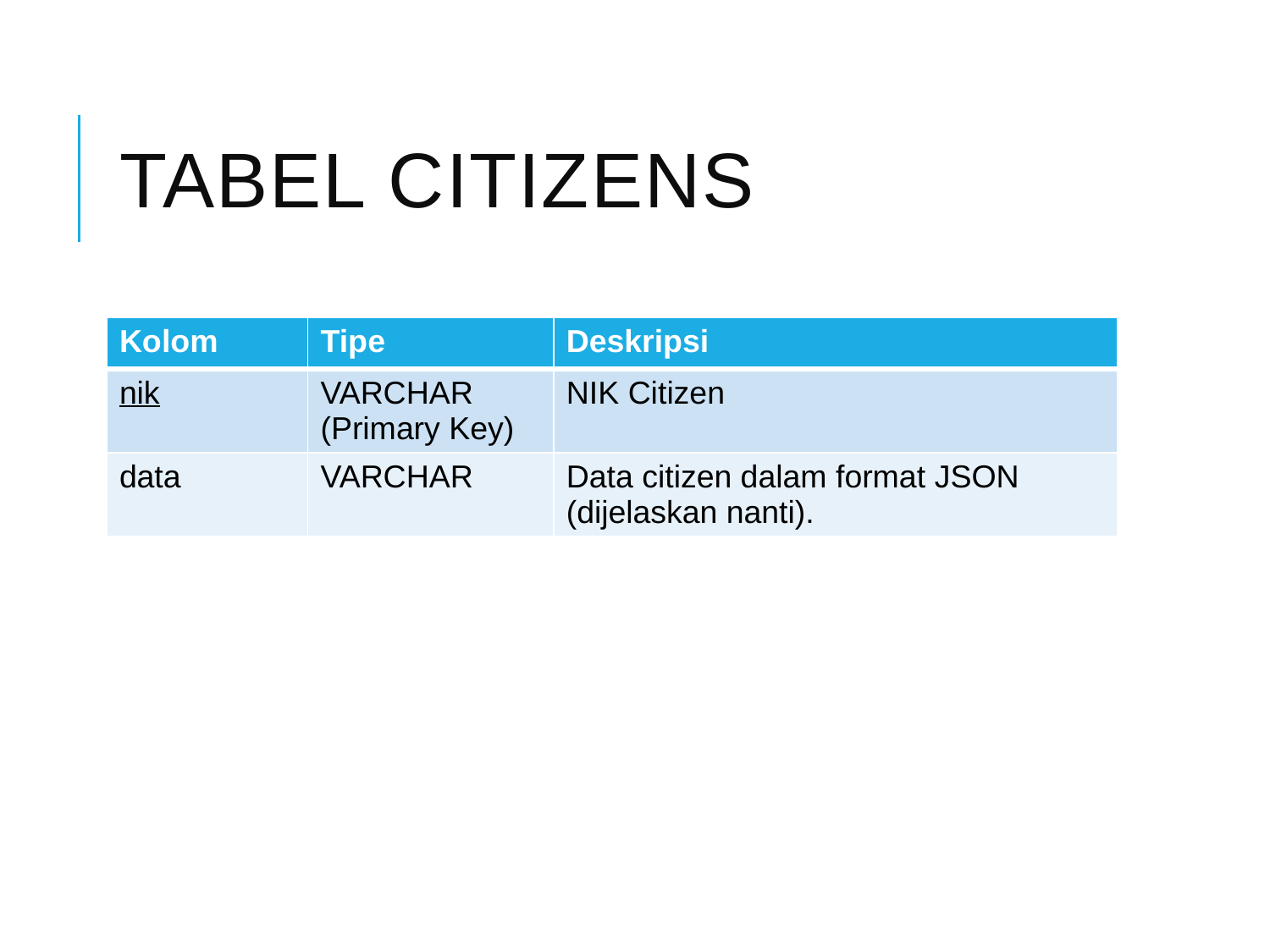

# Tabel Citizens
| Kolom | Tipe | Deskripsi |
| --- | --- | --- |
| nik | VARCHAR (Primary Key) | NIK Citizen |
| data | VARCHAR | Data citizen dalam format JSON (dijelaskan nanti). |